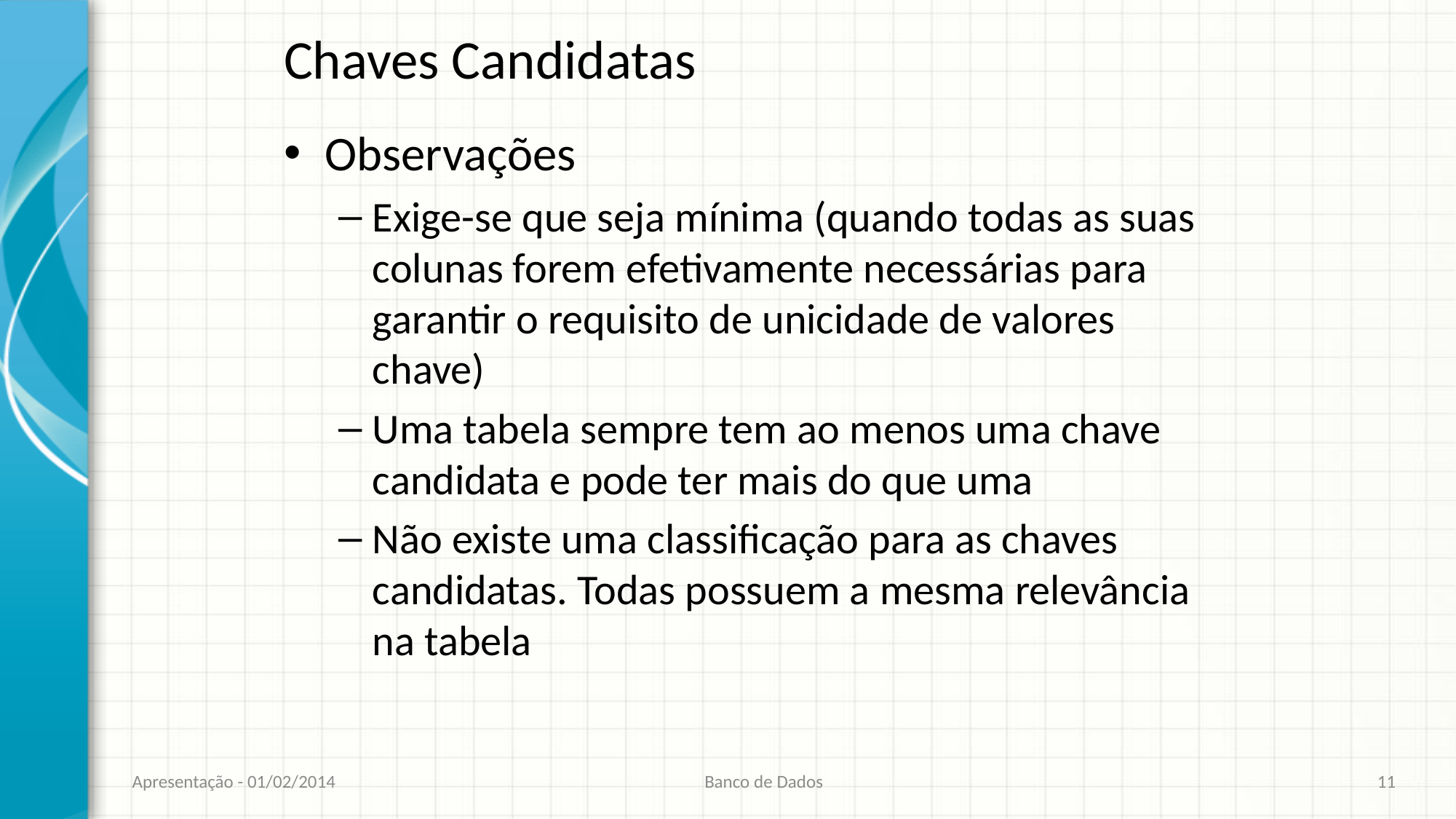

# Chaves Candidatas
Observações
Exige-se que seja mínima (quando todas as suas colunas forem efetivamente necessárias para garantir o requisito de unicidade de valores chave)
Uma tabela sempre tem ao menos uma chave candidata e pode ter mais do que uma
Não existe uma classificação para as chaves candidatas. Todas possuem a mesma relevância na tabela
Apresentação - 01/02/2014
Banco de Dados
11